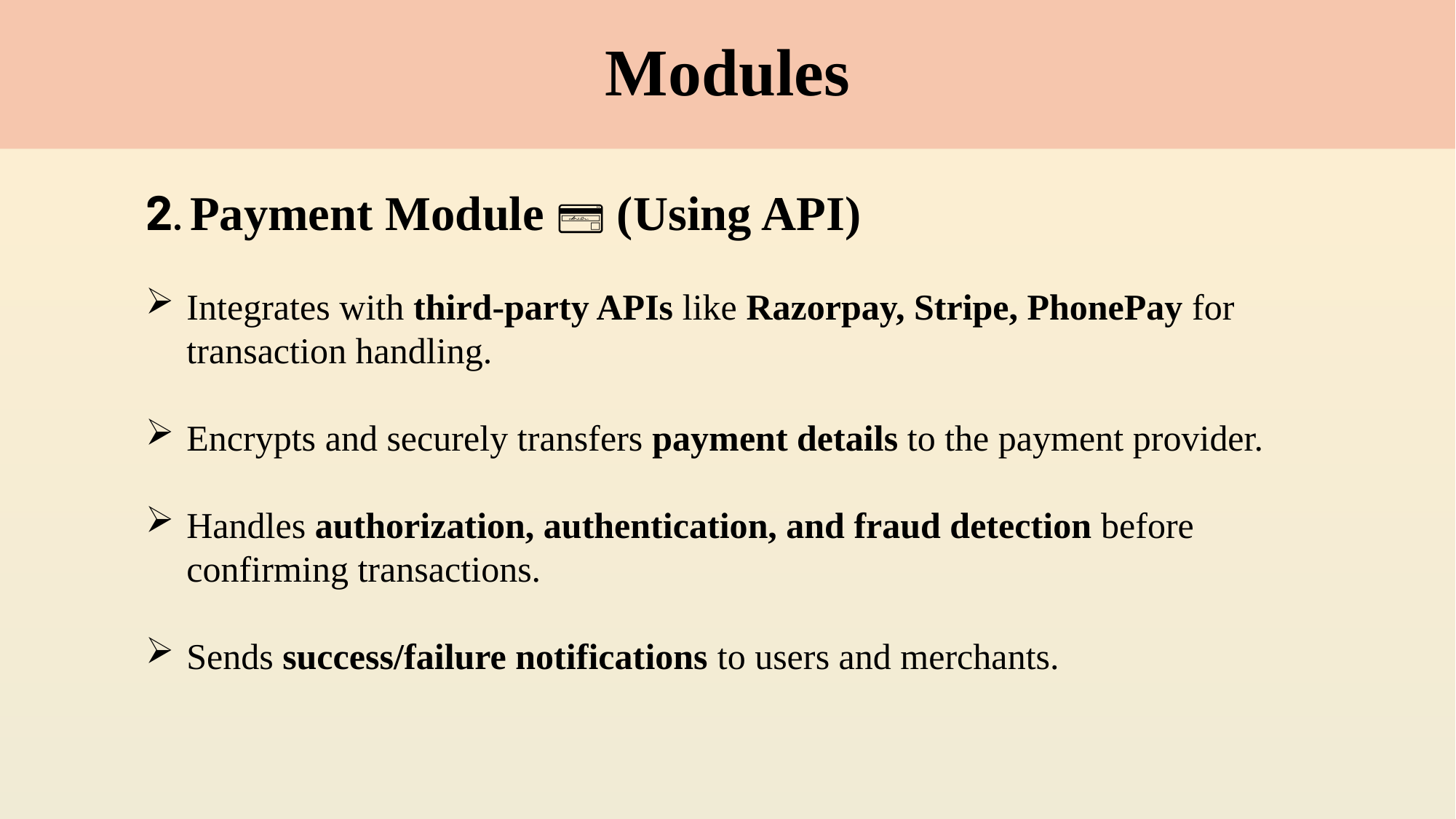

# Modules

2. Payment Module 💳 (Using API)

Integrates with third-party APIs like Razorpay, Stripe, PhonePay for transaction handling.

Encrypts and securely transfers payment details to the payment provider.

Handles authorization, authentication, and fraud detection before confirming transactions.

Sends success/failure notifications to users and merchants.